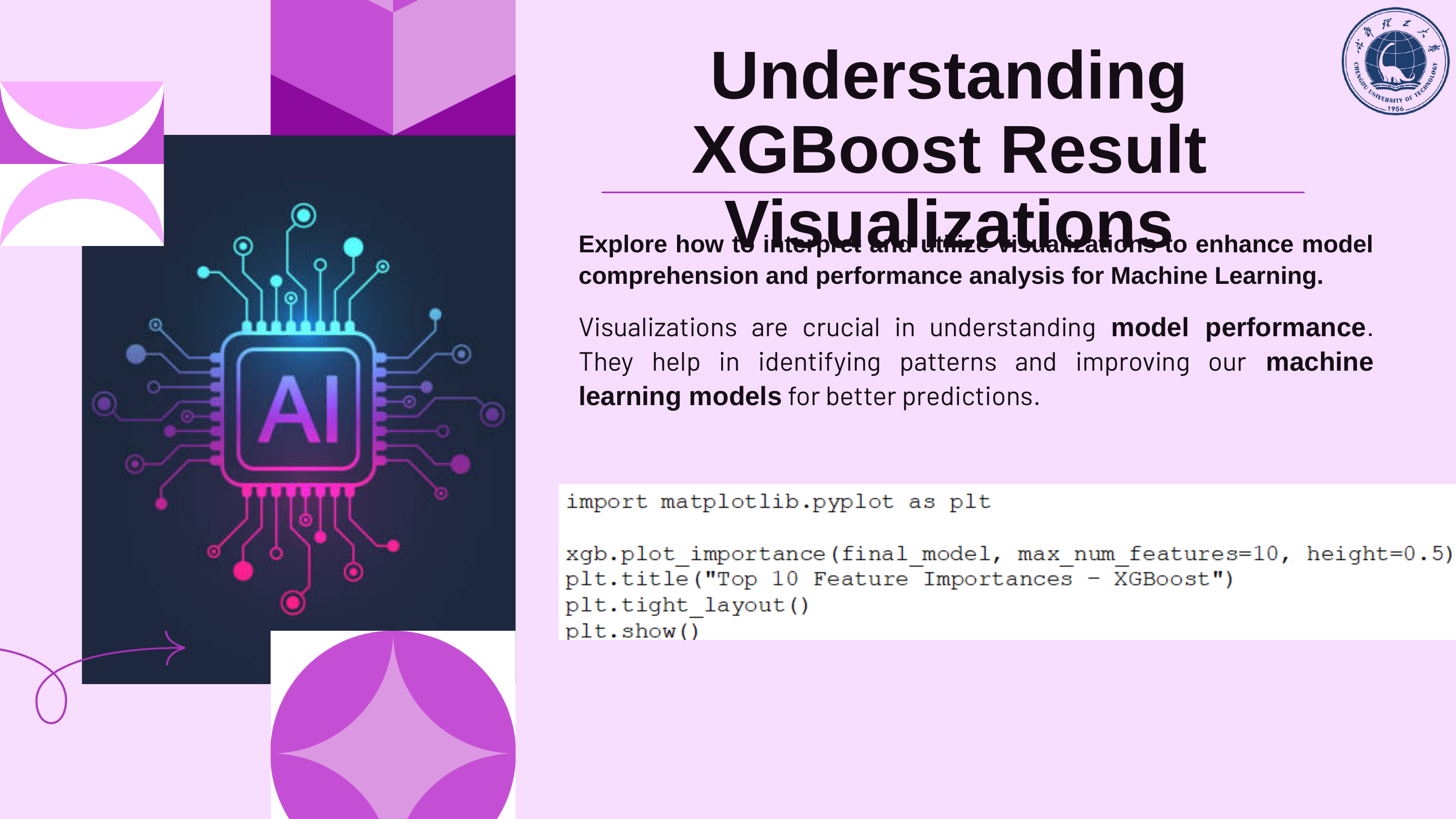

Understanding XGBoost Result Visualizations

Explore how to interpret and utilize visualizations to enhance model comprehension and performance analysis for Machine Learning.
Visualizations are crucial in understanding model performance. They help in identifying patterns and improving our machine learning models for better predictions.